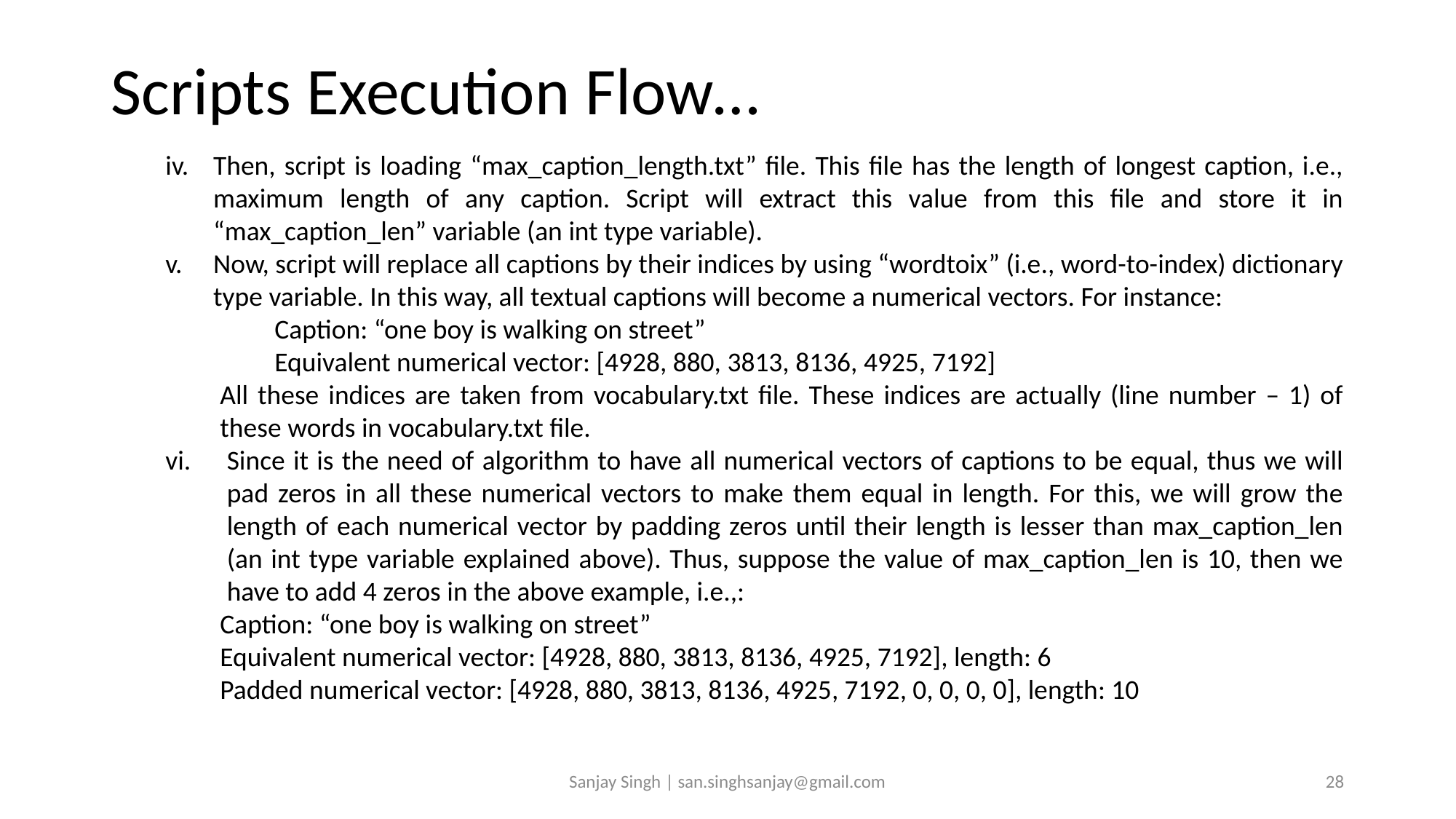

# Scripts Execution Flow…
Then, script is loading “max_caption_length.txt” file. This file has the length of longest caption, i.e., maximum length of any caption. Script will extract this value from this file and store it in “max_caption_len” variable (an int type variable).
Now, script will replace all captions by their indices by using “wordtoix” (i.e., word-to-index) dictionary type variable. In this way, all textual captions will become a numerical vectors. For instance:
	Caption: “one boy is walking on street”
	Equivalent numerical vector: [4928, 880, 3813, 8136, 4925, 7192]
All these indices are taken from vocabulary.txt file. These indices are actually (line number – 1) of these words in vocabulary.txt file.
Since it is the need of algorithm to have all numerical vectors of captions to be equal, thus we will pad zeros in all these numerical vectors to make them equal in length. For this, we will grow the length of each numerical vector by padding zeros until their length is lesser than max_caption_len (an int type variable explained above). Thus, suppose the value of max_caption_len is 10, then we have to add 4 zeros in the above example, i.e.,:
Caption: “one boy is walking on street”
Equivalent numerical vector: [4928, 880, 3813, 8136, 4925, 7192], length: 6
Padded numerical vector: [4928, 880, 3813, 8136, 4925, 7192, 0, 0, 0, 0], length: 10
Sanjay Singh | san.singhsanjay@gmail.com
28